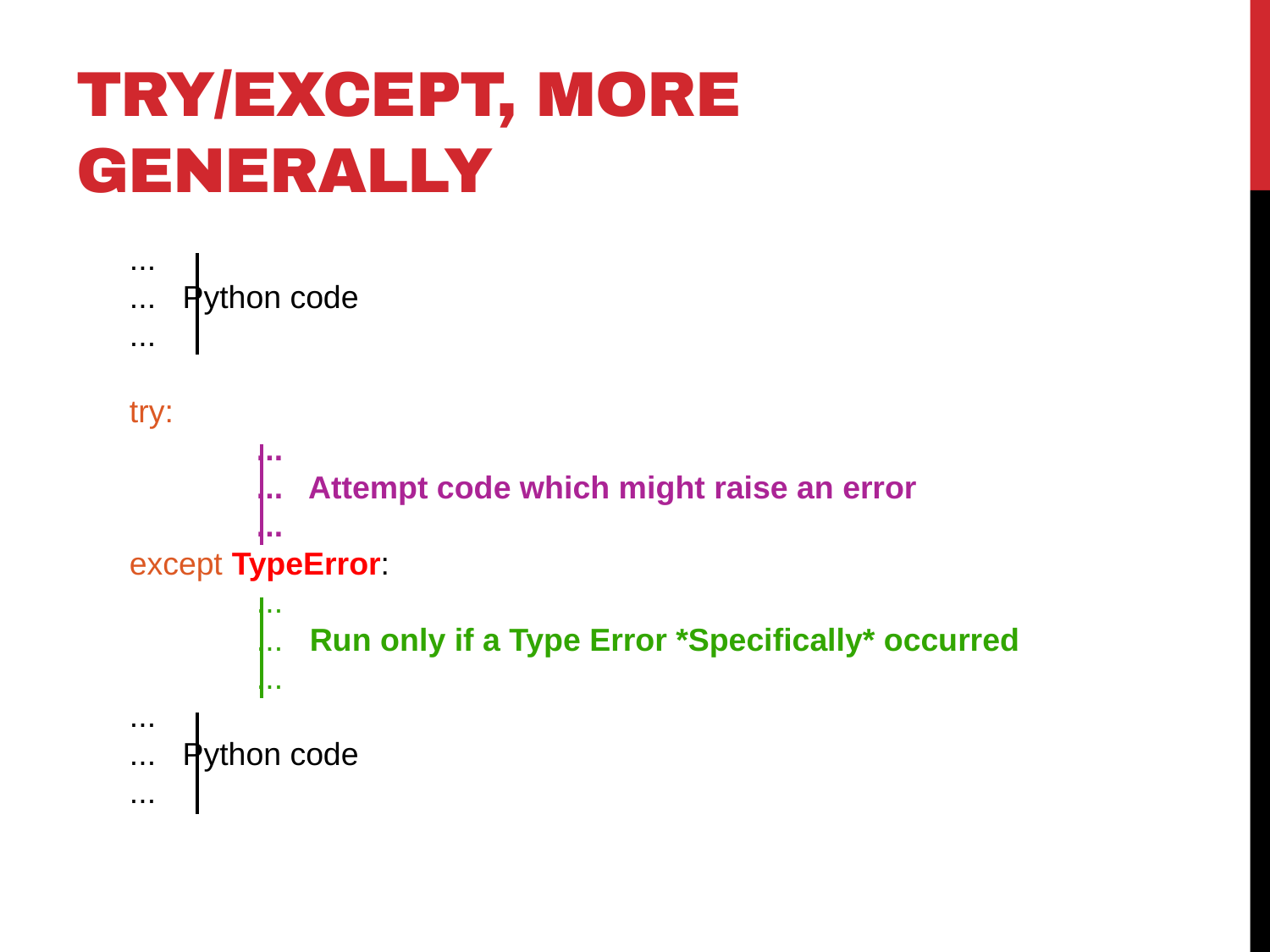

# Try/except, more generally
...
...   Python code
...

try:
	...
	...   Attempt code which might raise an error
	...
except TypeError:
	...
	...   Run only if a Type Error *Specifically* occurred
	...
...
...   Python code
...